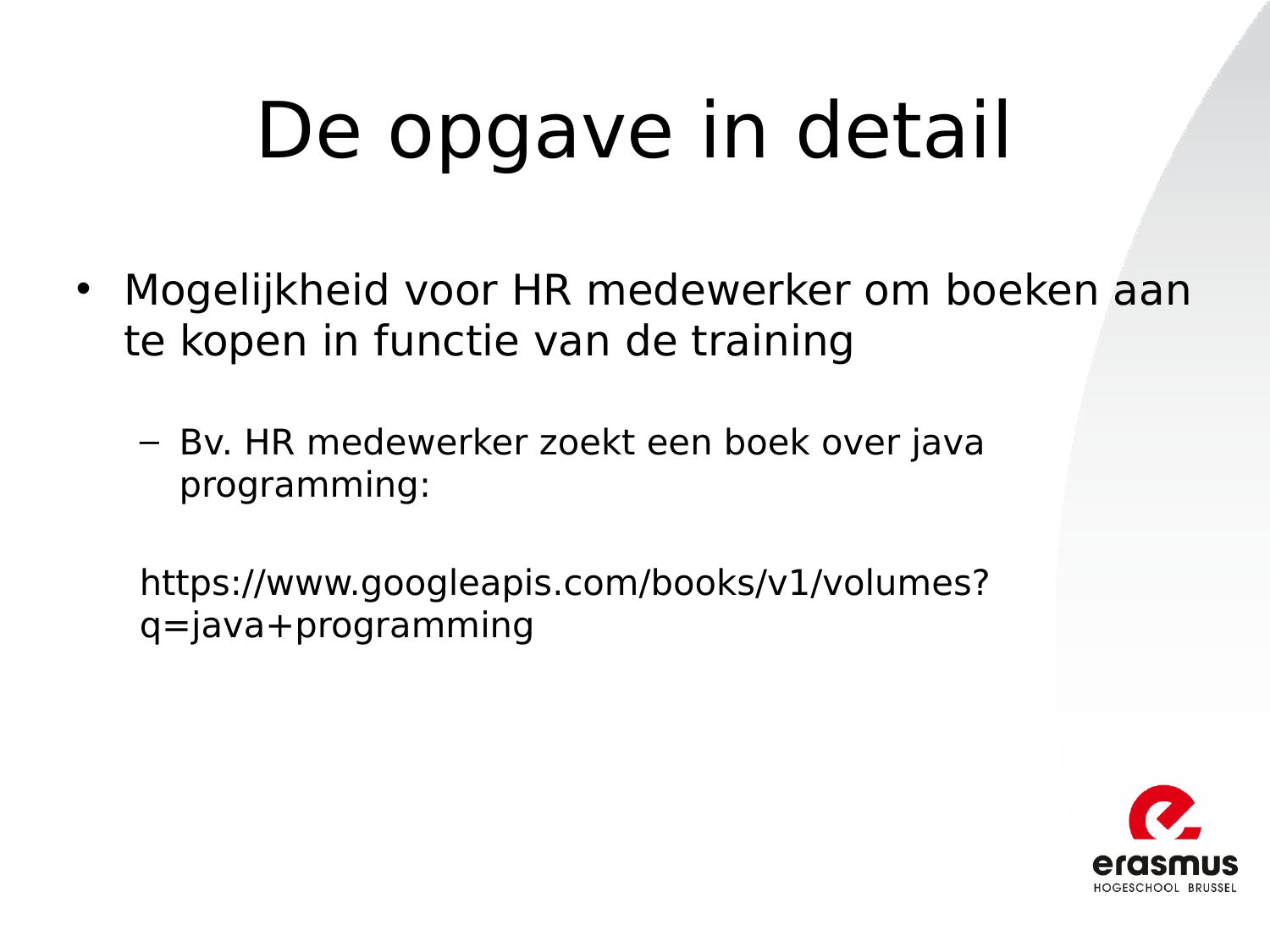

# De opgave in detail
Mogelijkheid voor HR medewerker om boeken aan te kopen in functie van de training

Bv. HR medewerker zoekt een boek over java programming:

https://www.googleapis.com/books/v1/volumes?q=java+programming